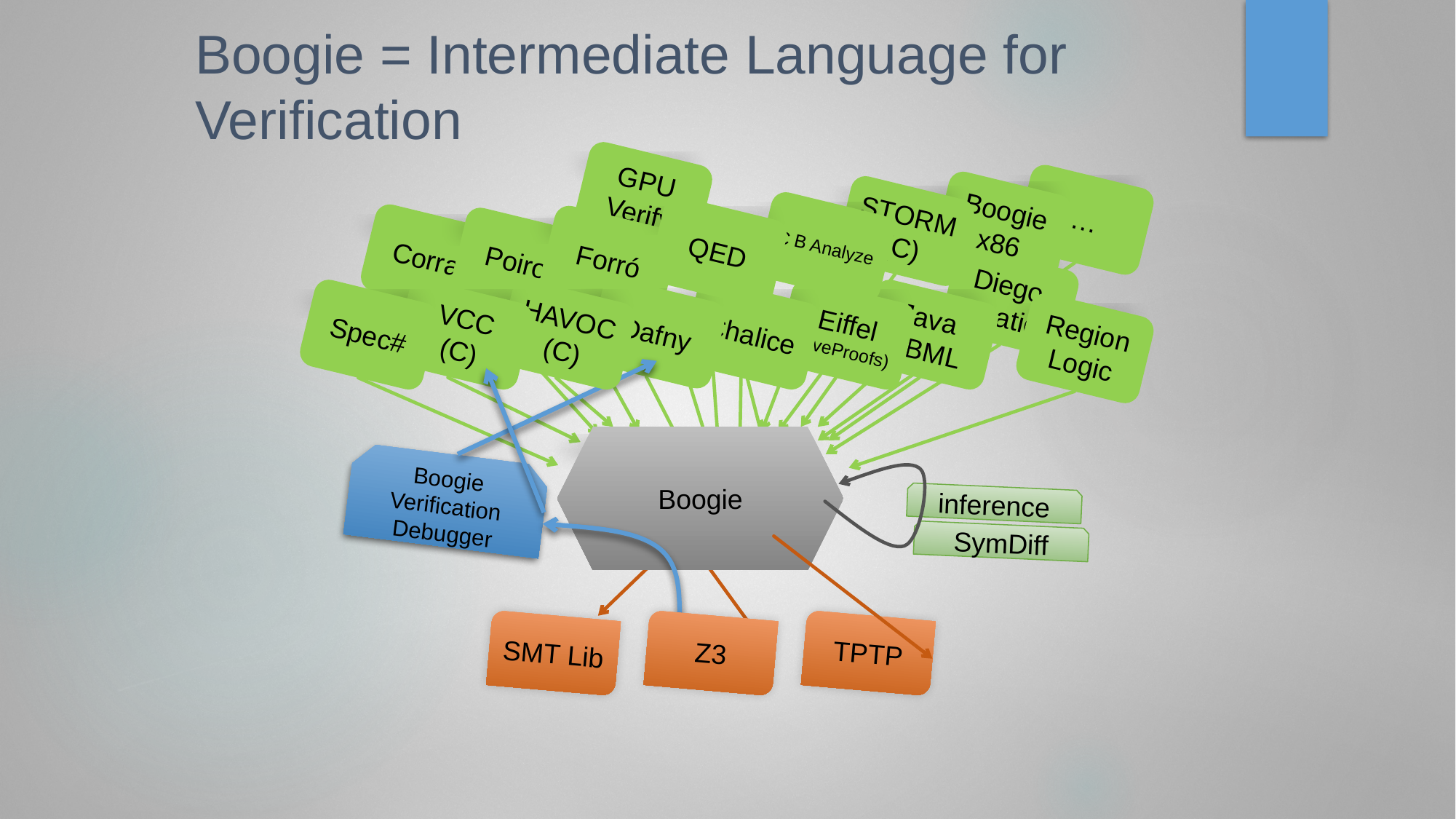

# Boogie = Intermediate Language for Verification
GPU Verify
…
Boogie x86
STORM (C)
C B Analyze
QED
Corral
Forró
Poirot
Diego-matic
Dafny
Spec#
Java
  BML
VCC
(C)
HAVOC (C)
Chalice
Eiffel
(EveProofs)
Region Logic
Boogie
Boogie Verification Debugger

inference

SymDiff
SMT Lib
Z3
TPTP